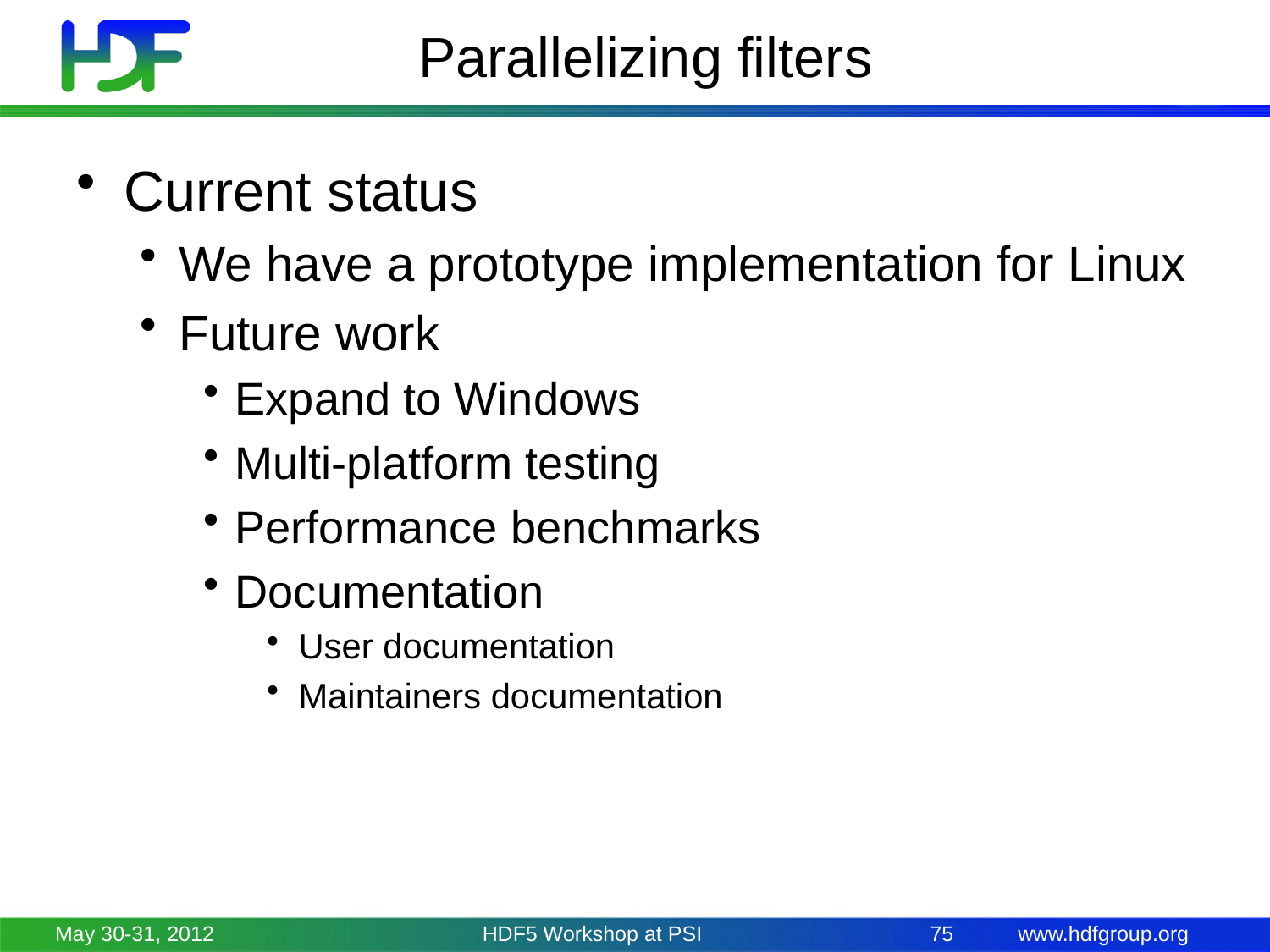

# Parallelizing filters
Current status
We have a prototype implementation for Linux
Future work
Expand to Windows
Multi-platform testing
Performance benchmarks
Documentation
User documentation
Maintainers documentation
May 30-31, 2012
HDF5 Workshop at PSI
75